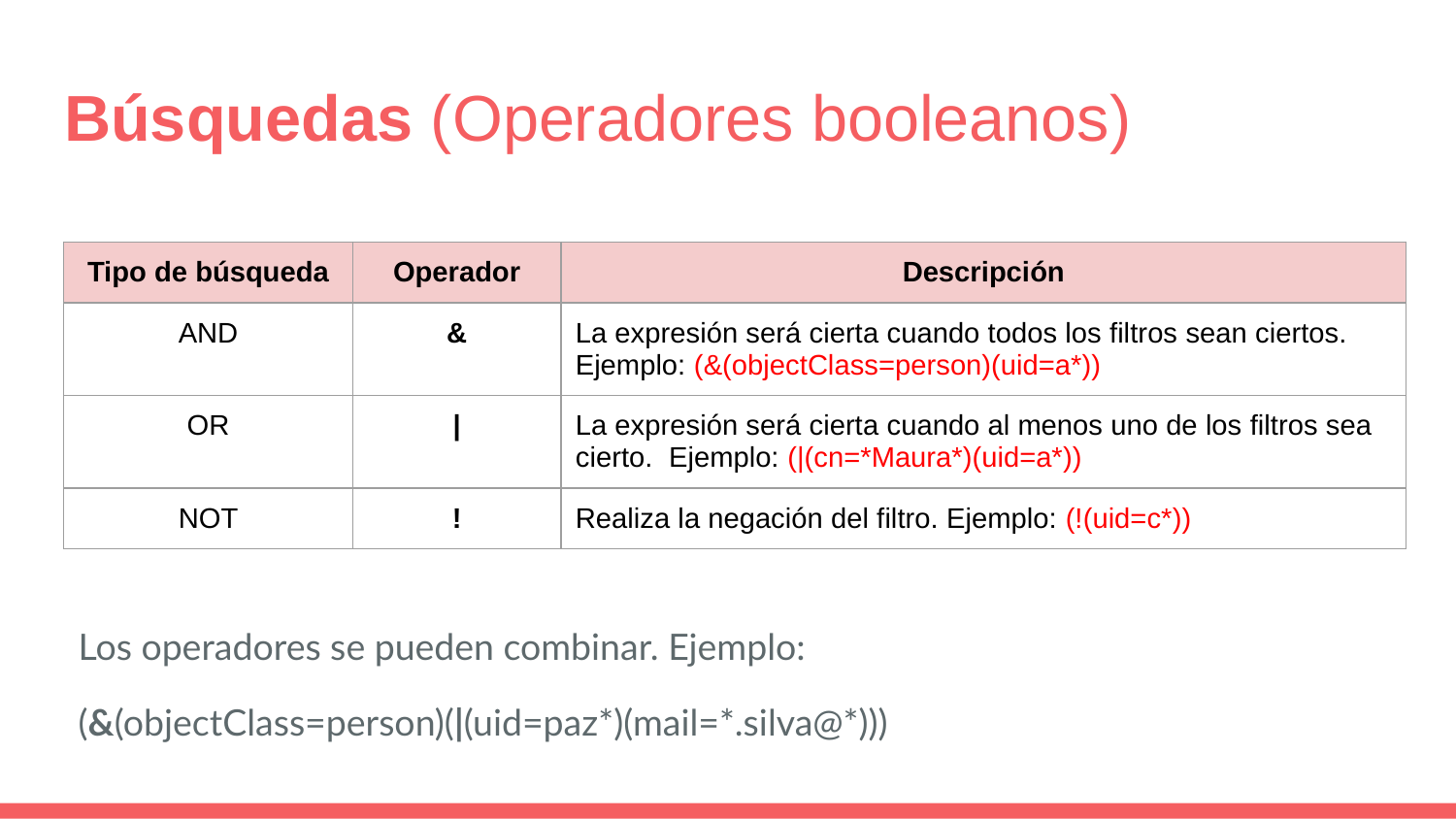

# Búsquedas (Operadores booleanos)
| Tipo de búsqueda | Operador | Descripción |
| --- | --- | --- |
| AND | & | La expresión será cierta cuando todos los filtros sean ciertos. Ejemplo: (&(objectClass=person)(uid=a\*)) |
| OR | | | La expresión será cierta cuando al menos uno de los filtros sea cierto. Ejemplo: (|(cn=\*Maura\*)(uid=a\*)) |
| NOT | ! | Realiza la negación del filtro. Ejemplo: (!(uid=c\*)) |
Los operadores se pueden combinar. Ejemplo:
(&(objectClass=person)(|(uid=paz*)(mail=*.silva@*)))